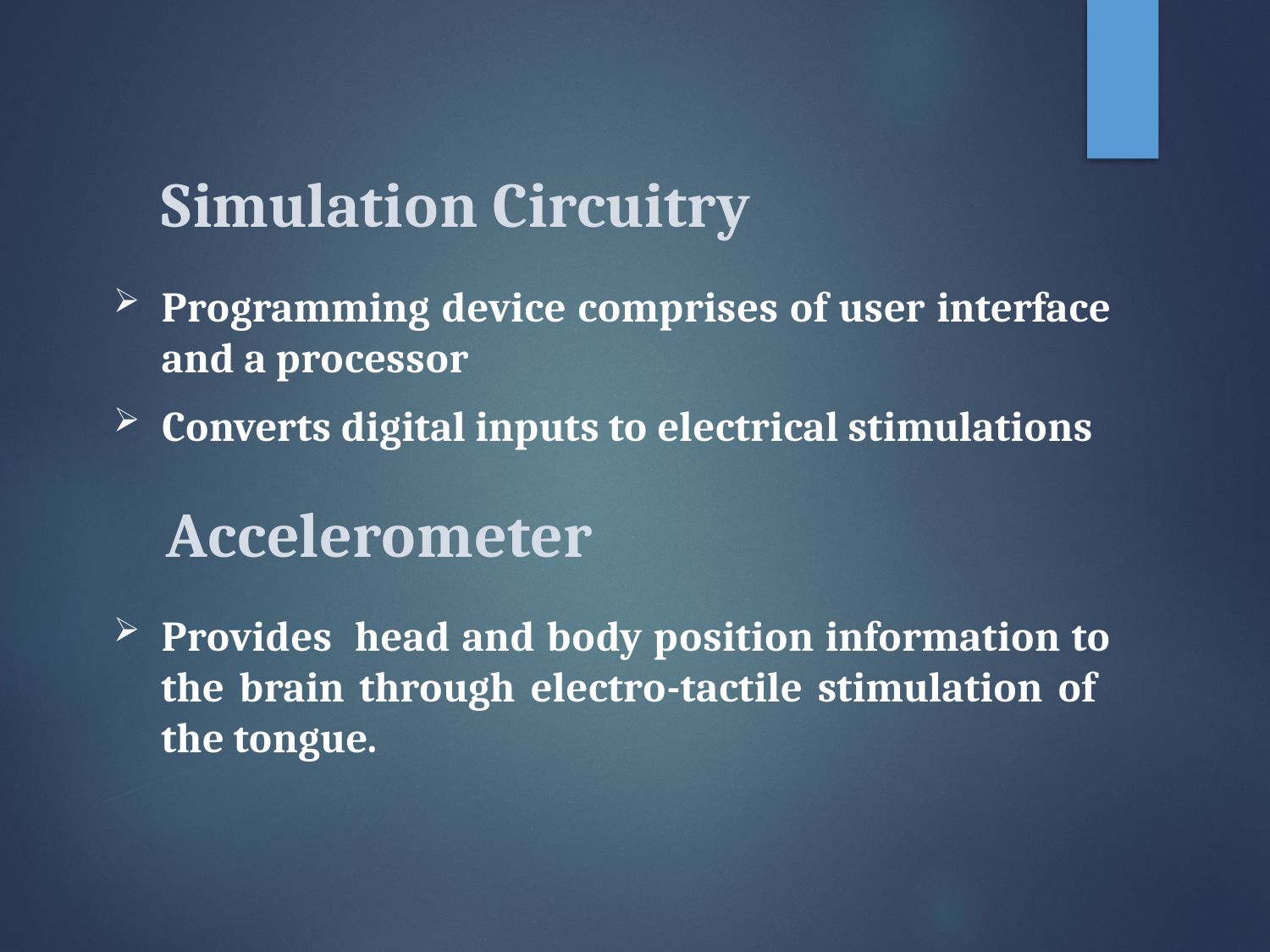

Simulation Circuitry

Programming device comprises of user interface and a processor
Converts digital inputs to electrical stimulations

   Accelerometer

Provides  head and body position information to the brain through electro-tactile stimulation of  the tongue.